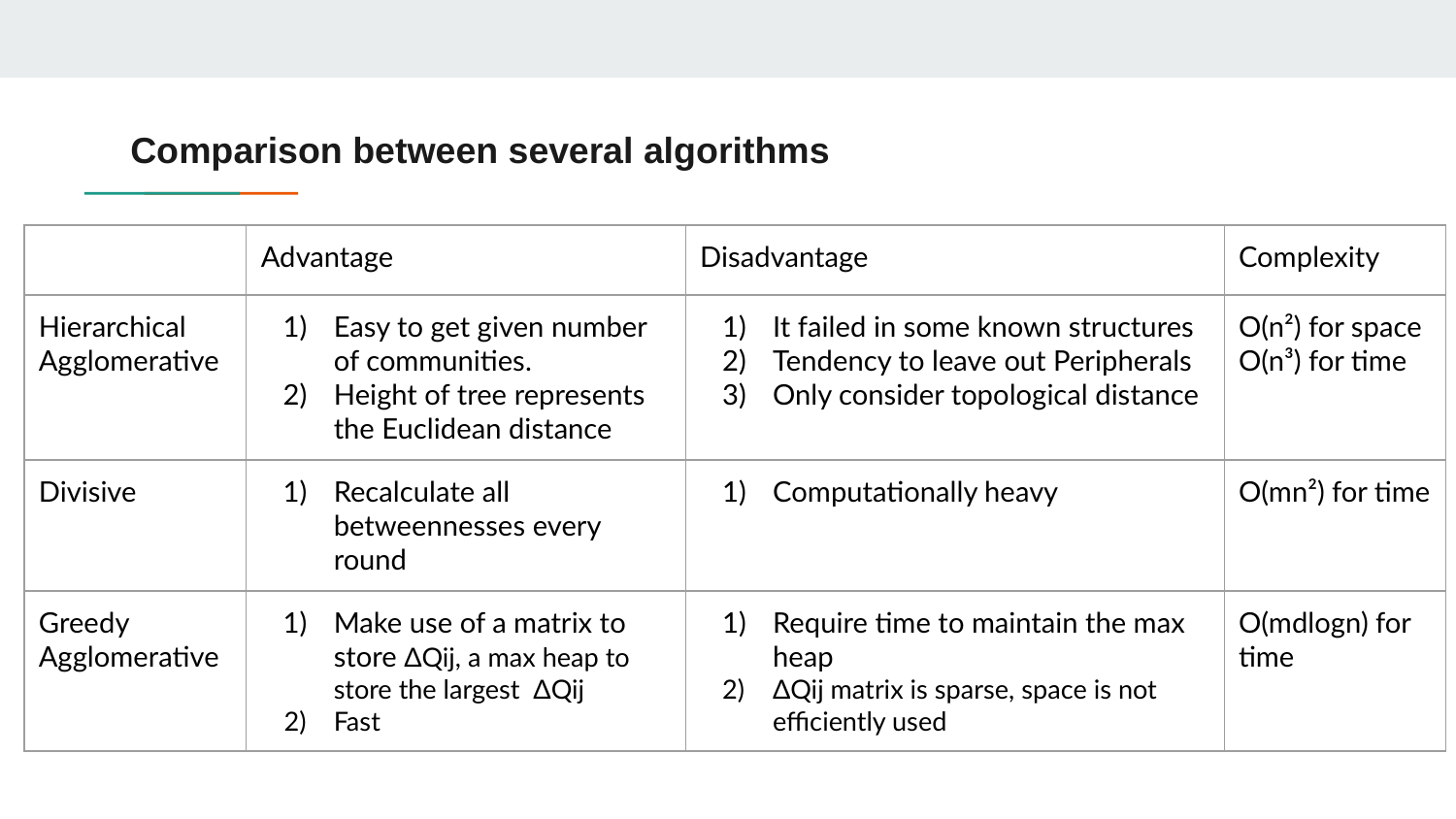

# Comparison between several algorithms
|  | Advantage | Disadvantage | Complexity |
| --- | --- | --- | --- |
| Hierarchical Agglomerative | Easy to get given number of communities. Height of tree represents the Euclidean distance | It failed in some known structures Tendency to leave out Peripherals Only consider topological distance | O(n²) for space O(n³) for time |
| Divisive | Recalculate all betweennesses every round | Computationally heavy | O(mn²) for time |
| Greedy Agglomerative | Make use of a matrix to store ΔQij, a max heap to store the largest ΔQij Fast | Require time to maintain the max heap ΔQij matrix is sparse, space is not efficiently used | O(mdlogn) for time |